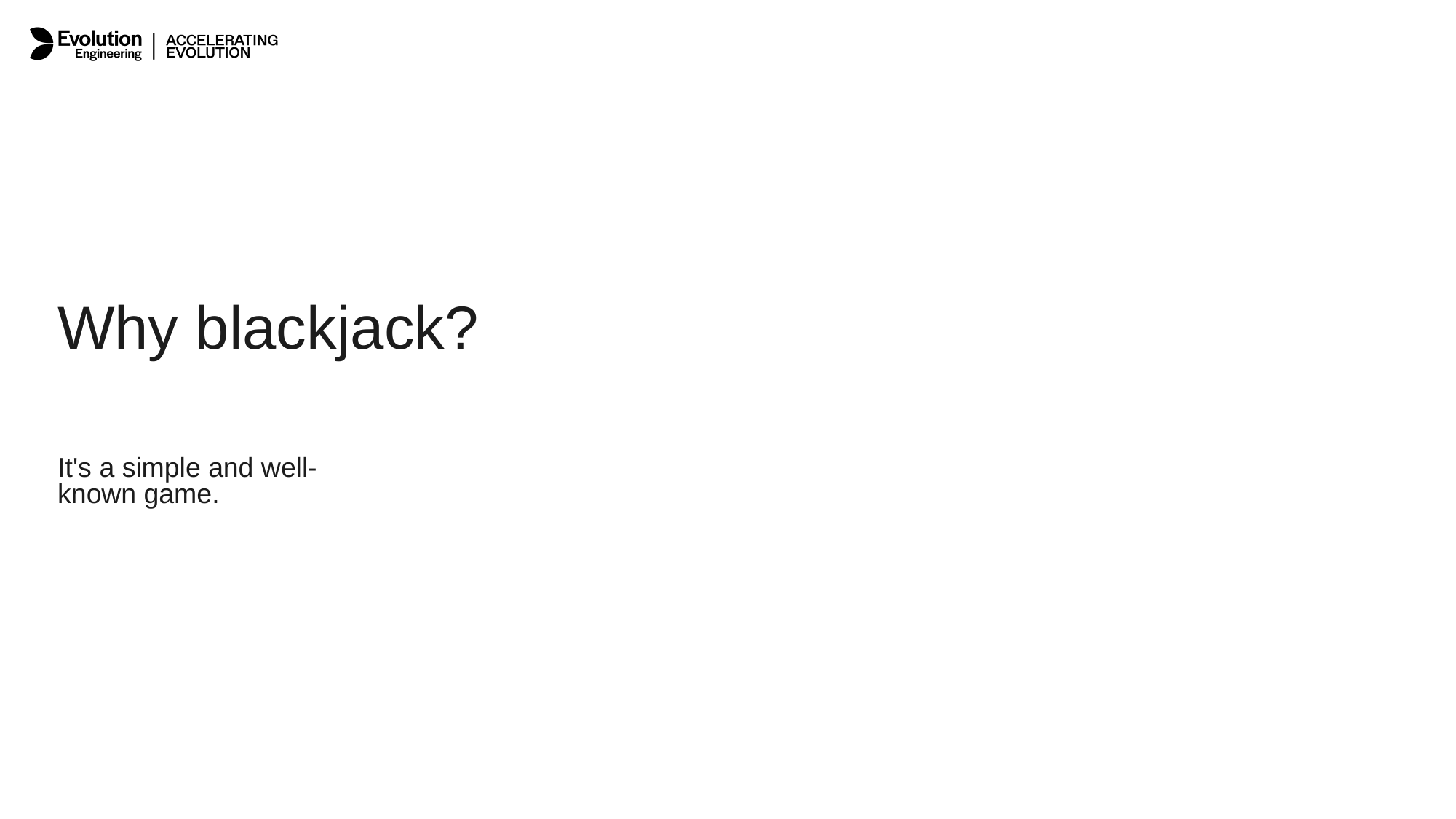

Why blackjack?
It's a simple and well-known game.